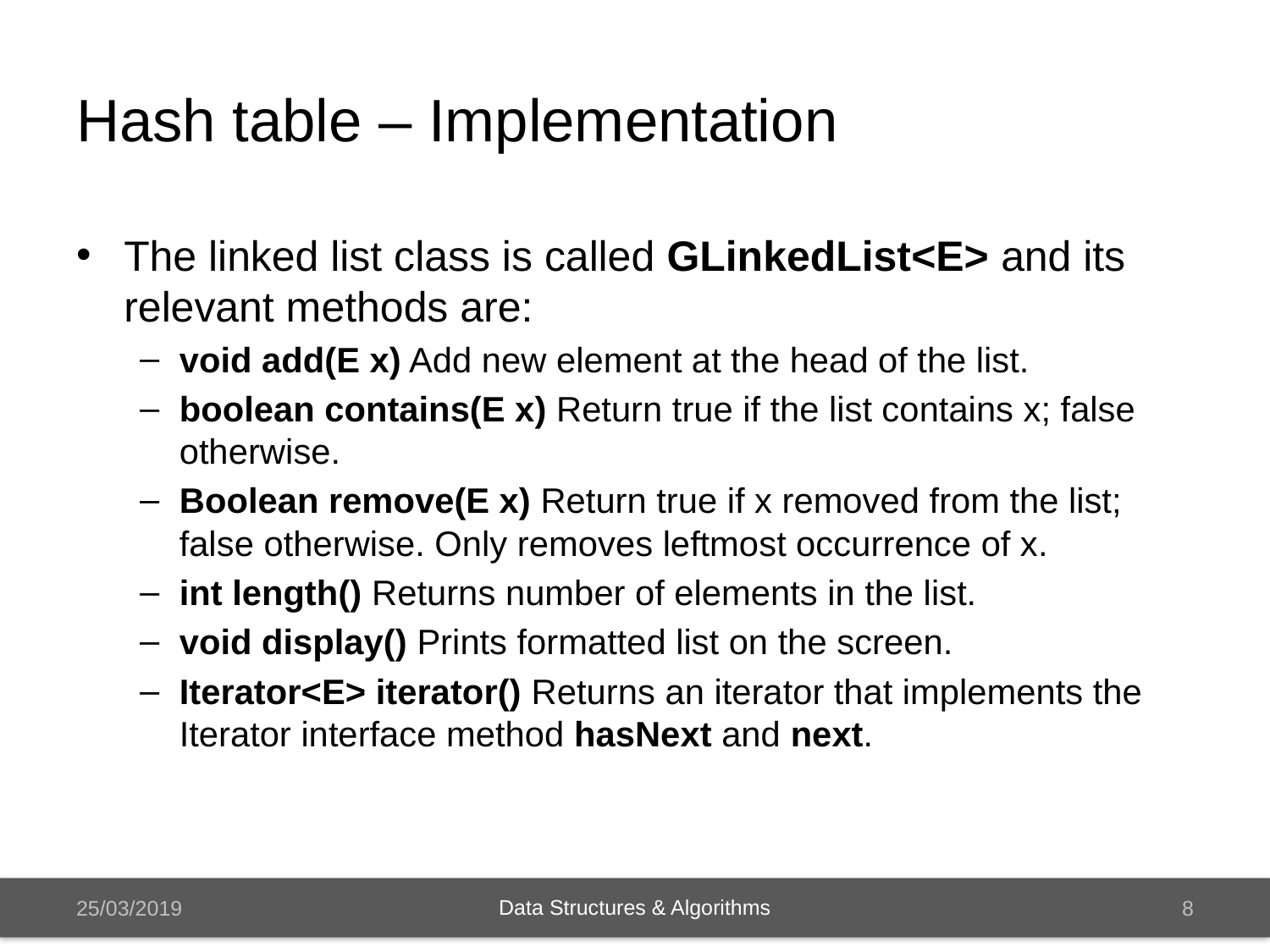

# Hash table – Implementation
The linked list class is called GLinkedList<E> and its relevant methods are:
void add(E x) Add new element at the head of the list.
boolean contains(E x) Return true if the list contains x; false otherwise.
Boolean remove(E x) Return true if x removed from the list; false otherwise. Only removes leftmost occurrence of x.
int length() Returns number of elements in the list.
void display() Prints formatted list on the screen.
Iterator<E> iterator() Returns an iterator that implements the Iterator interface method hasNext and next.

25/03/2019
8